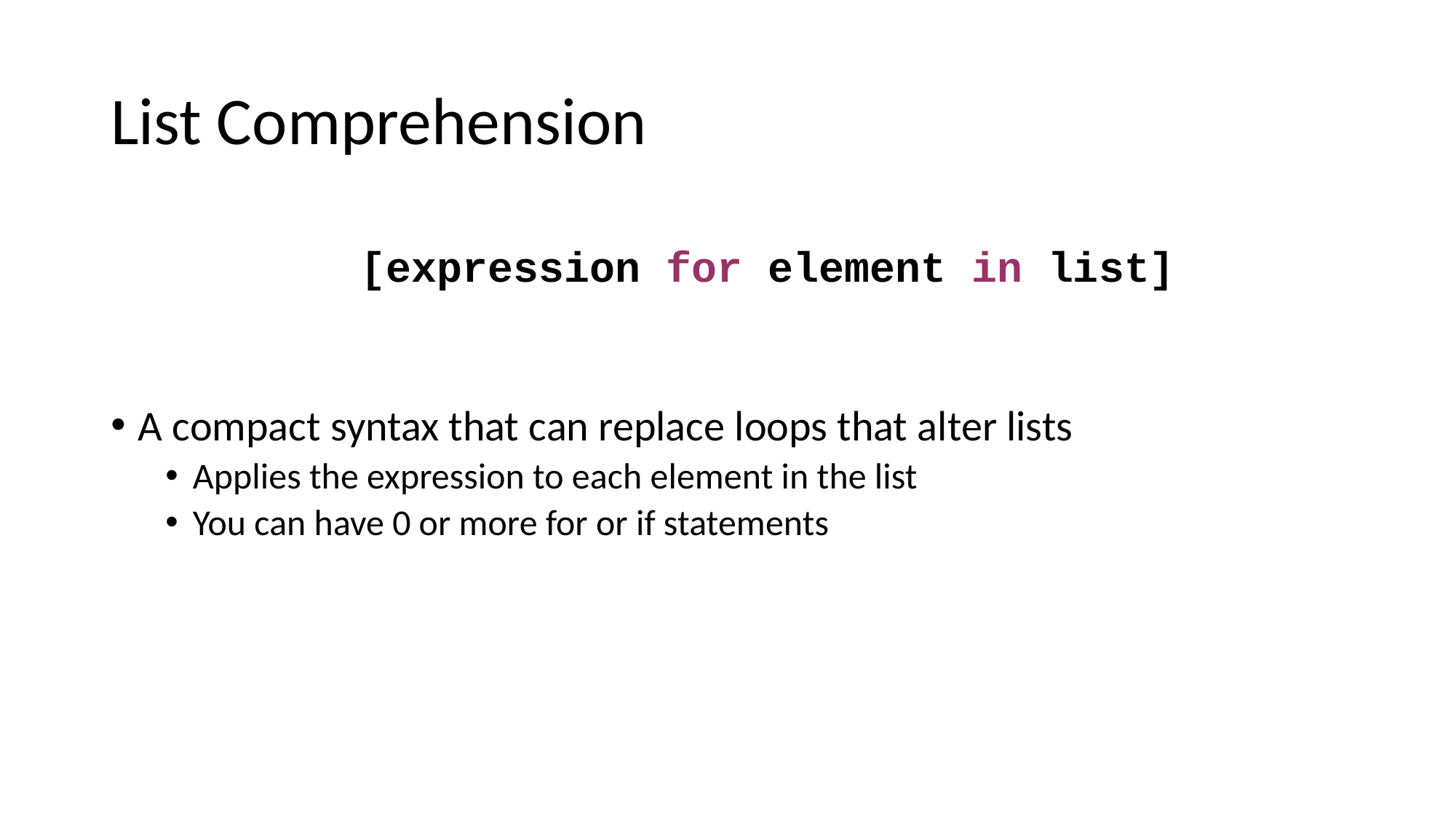

List Comprehension
[expression for element in list]
A compact syntax that can replace loops that alter lists
Applies the expression to each element in the list
You can have 0 or more for or if statements